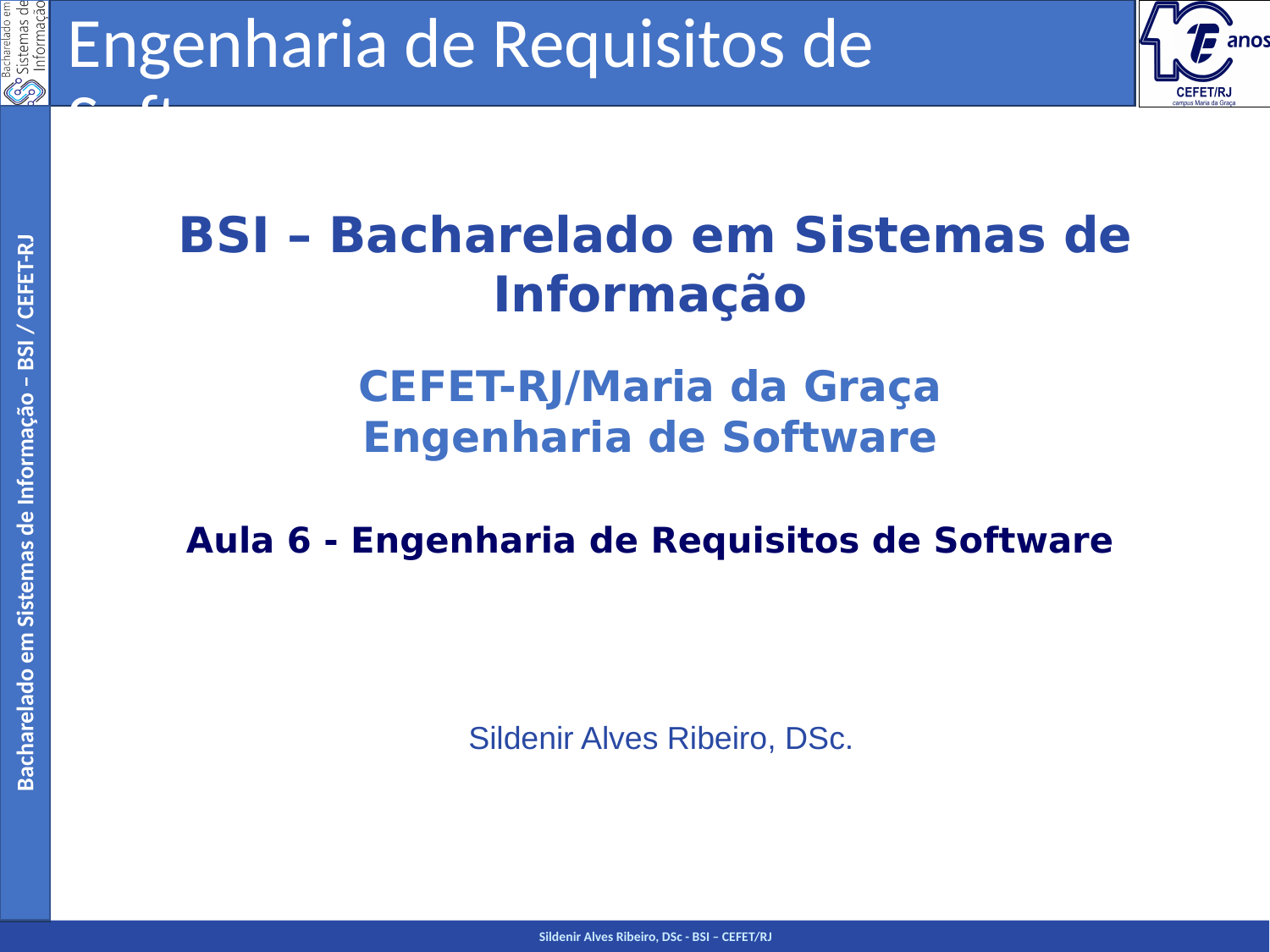

Engenharia de Requisitos de Software
 BSI – Bacharelado em Sistemas de Informação
CEFET-RJ/Maria da Graça
Engenharia de Software

Aula 6 - Engenharia de Requisitos de Software

Engenharia de Software
Sildenir Alves Ribeiro, DSc.